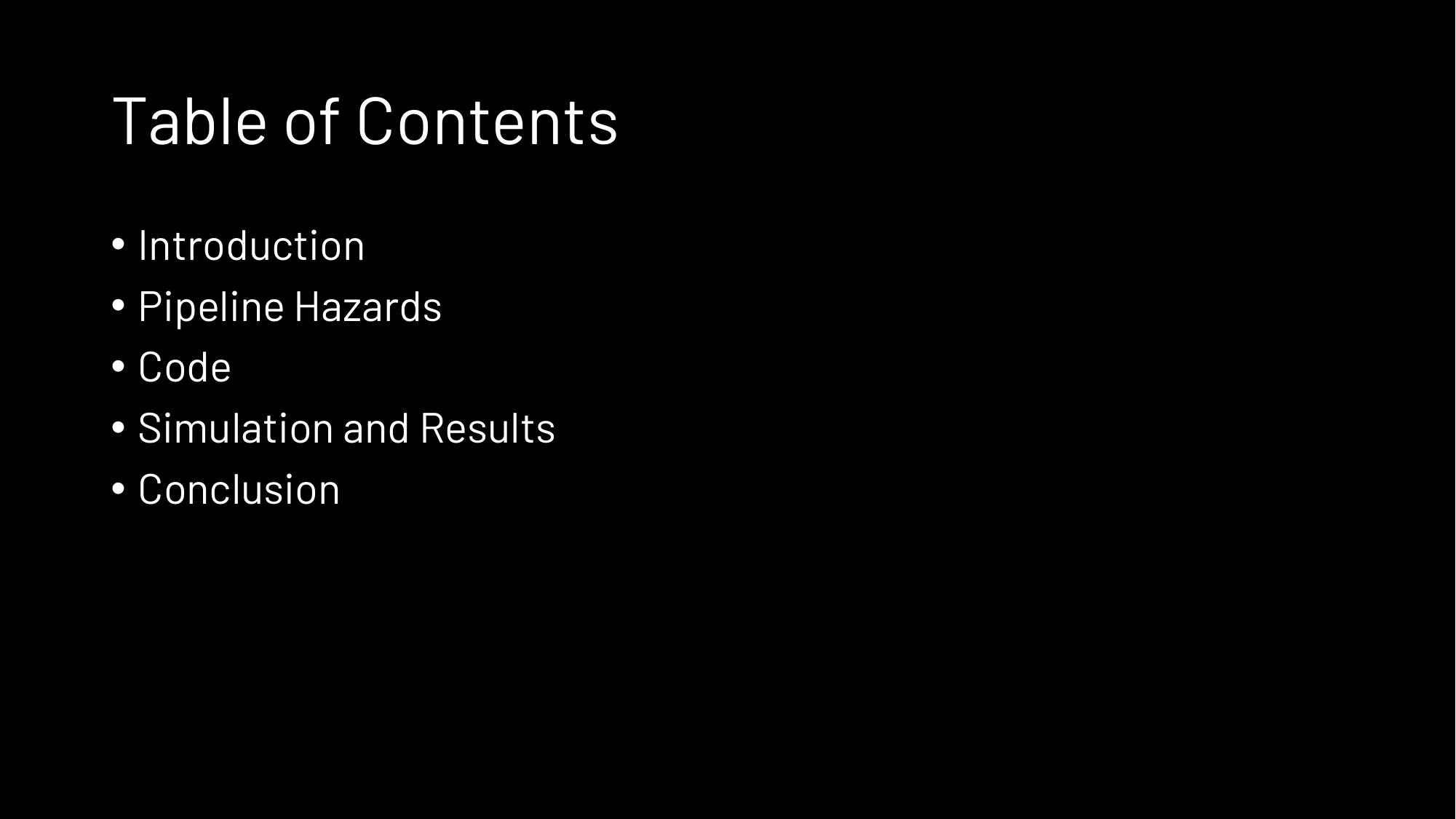

# Table of Contents
Introduction
Pipeline Hazards
Code
Simulation and Results
Conclusion